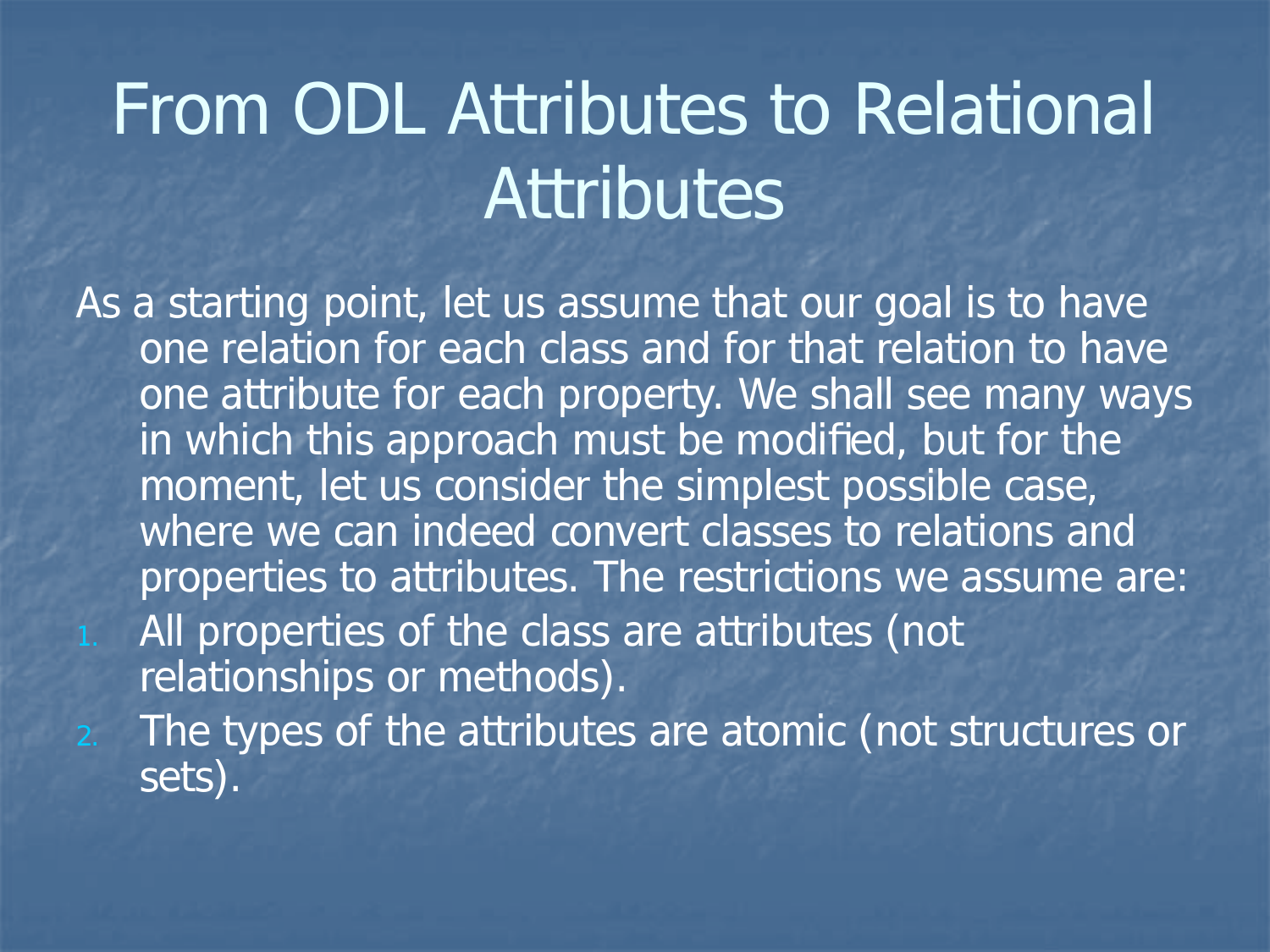

# From ODL Attributes to Relational Attributes
As a starting point, let us assume that our goal is to have one relation for each class and for that relation to have one attribute for each property. We shall see many ways in which this approach must be modified, but for the moment, let us consider the simplest possible case, where we can indeed convert classes to relations and properties to attributes. The restrictions we assume are:
All properties of the class are attributes (not relationships or methods).
The types of the attributes are atomic (not structures or sets).